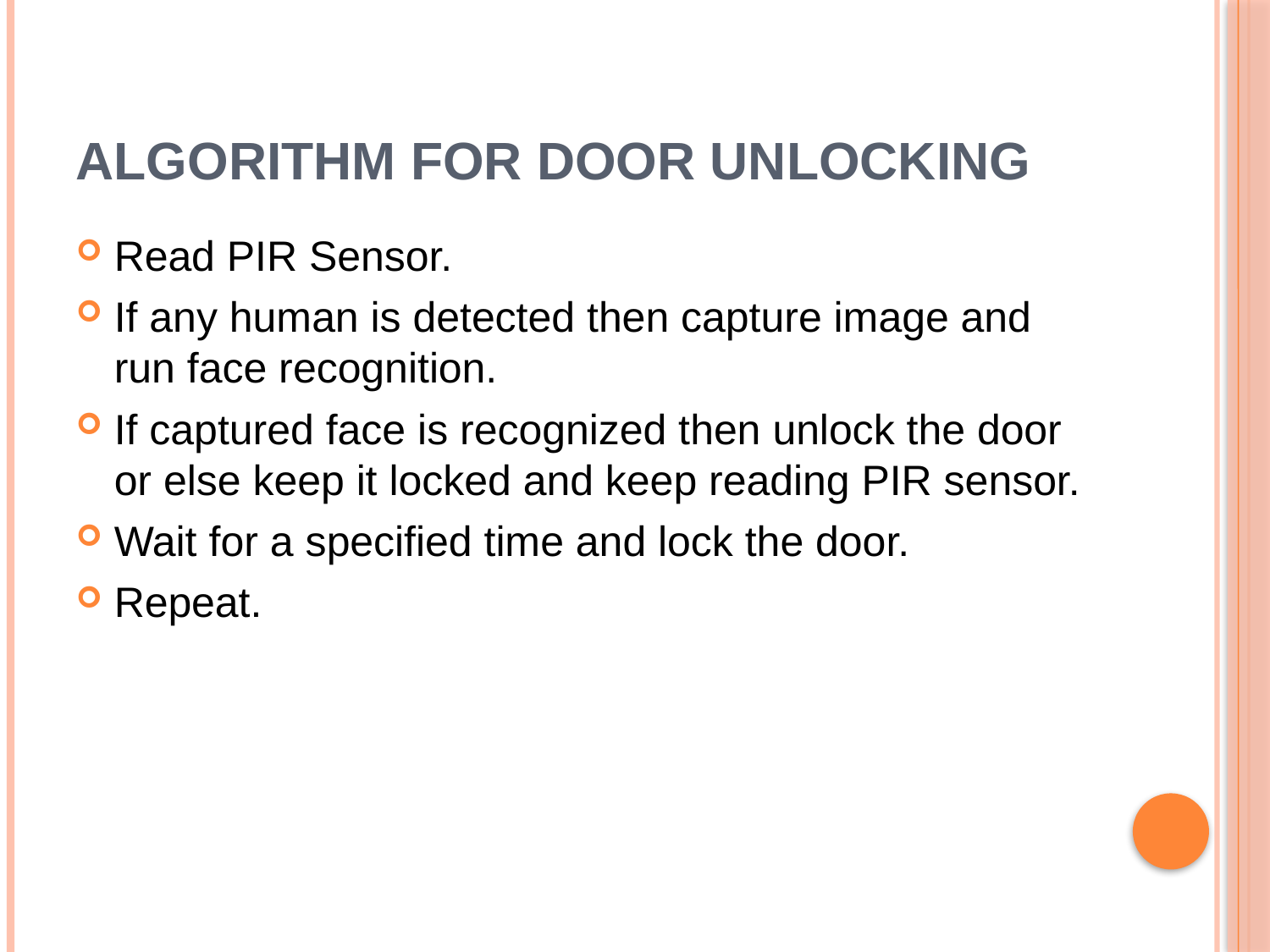

# ALGORITHM FOR DOOR UNLOCKING
Read PIR Sensor.
If any human is detected then capture image and run face recognition.
If captured face is recognized then unlock the door or else keep it locked and keep reading PIR sensor.
Wait for a specified time and lock the door.
Repeat.